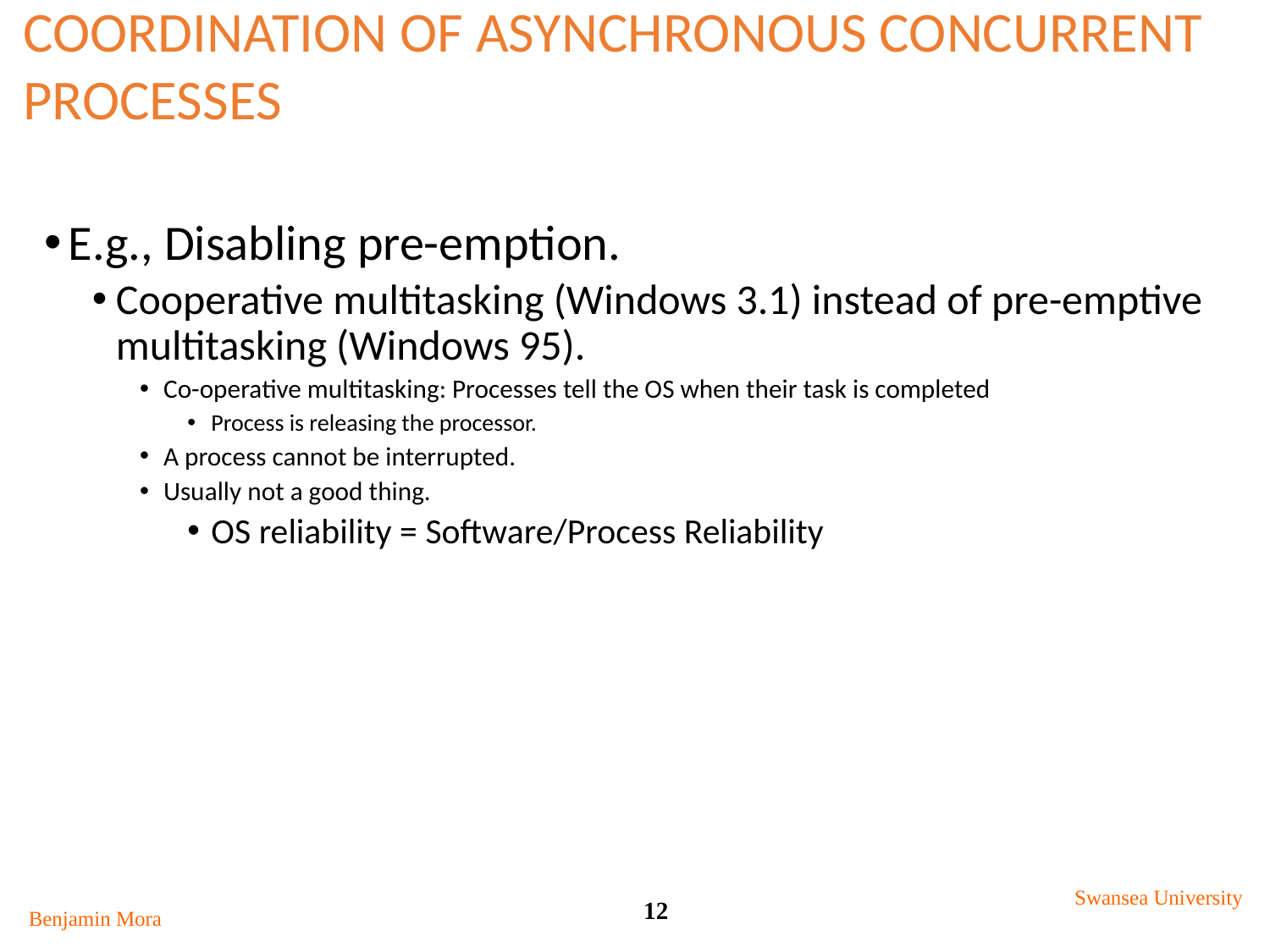

Coordination of Asynchronous Concurrent processes
E.g., Disabling pre-emption.
Cooperative multitasking (Windows 3.1) instead of pre-emptive multitasking (Windows 95).
Co-operative multitasking: Processes tell the OS when their task is completed
Process is releasing the processor.
A process cannot be interrupted.
Usually not a good thing.
OS reliability = Software/Process Reliability
Swansea University
12
Benjamin Mora